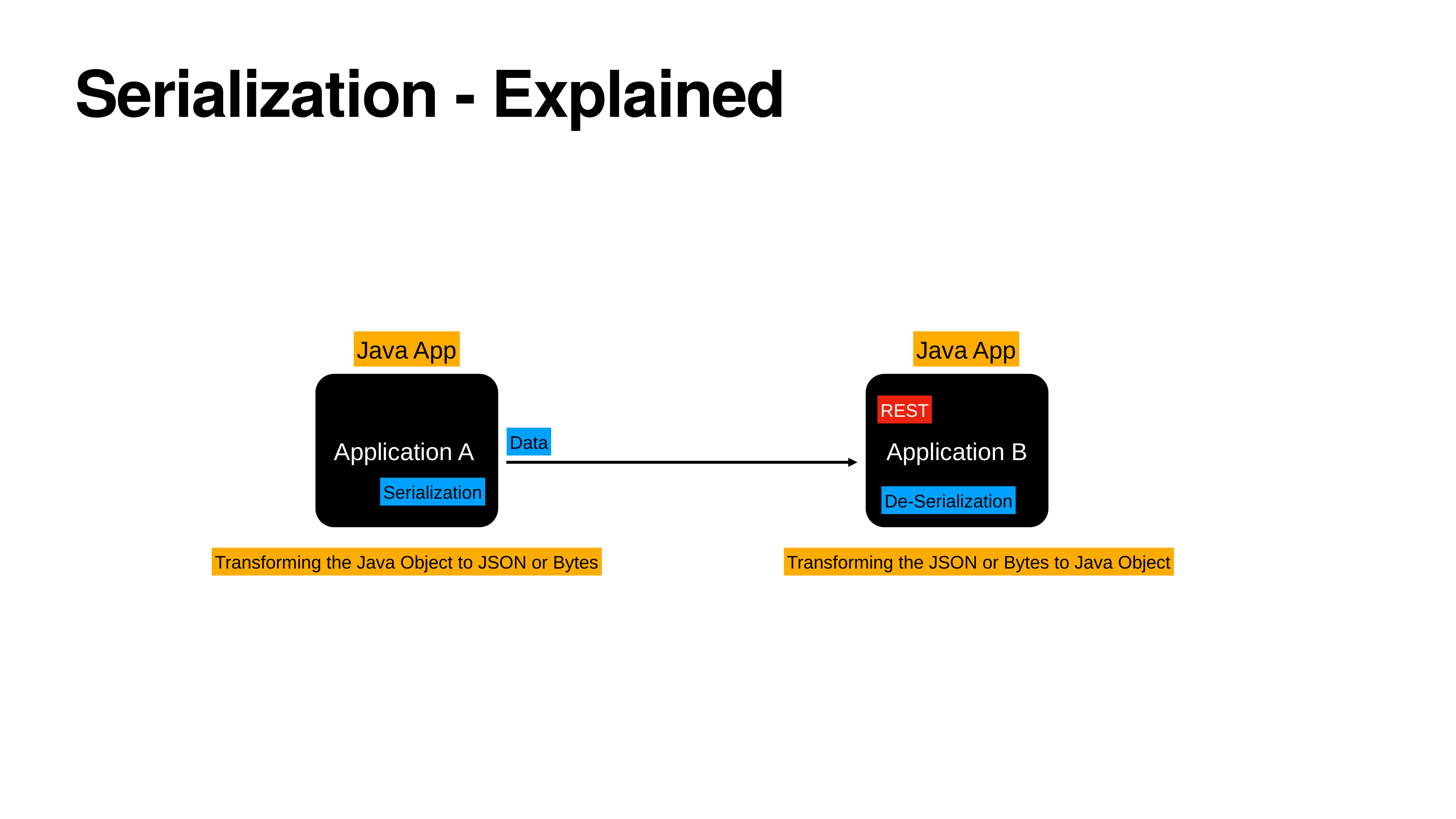

# Serialization - Explained

Java App
Java App
Application A
Application B
REST
Data

Serialization
De-Serialization
Transforming the Java Object to JSON or Bytes
Transforming the JSON or Bytes to Java Object